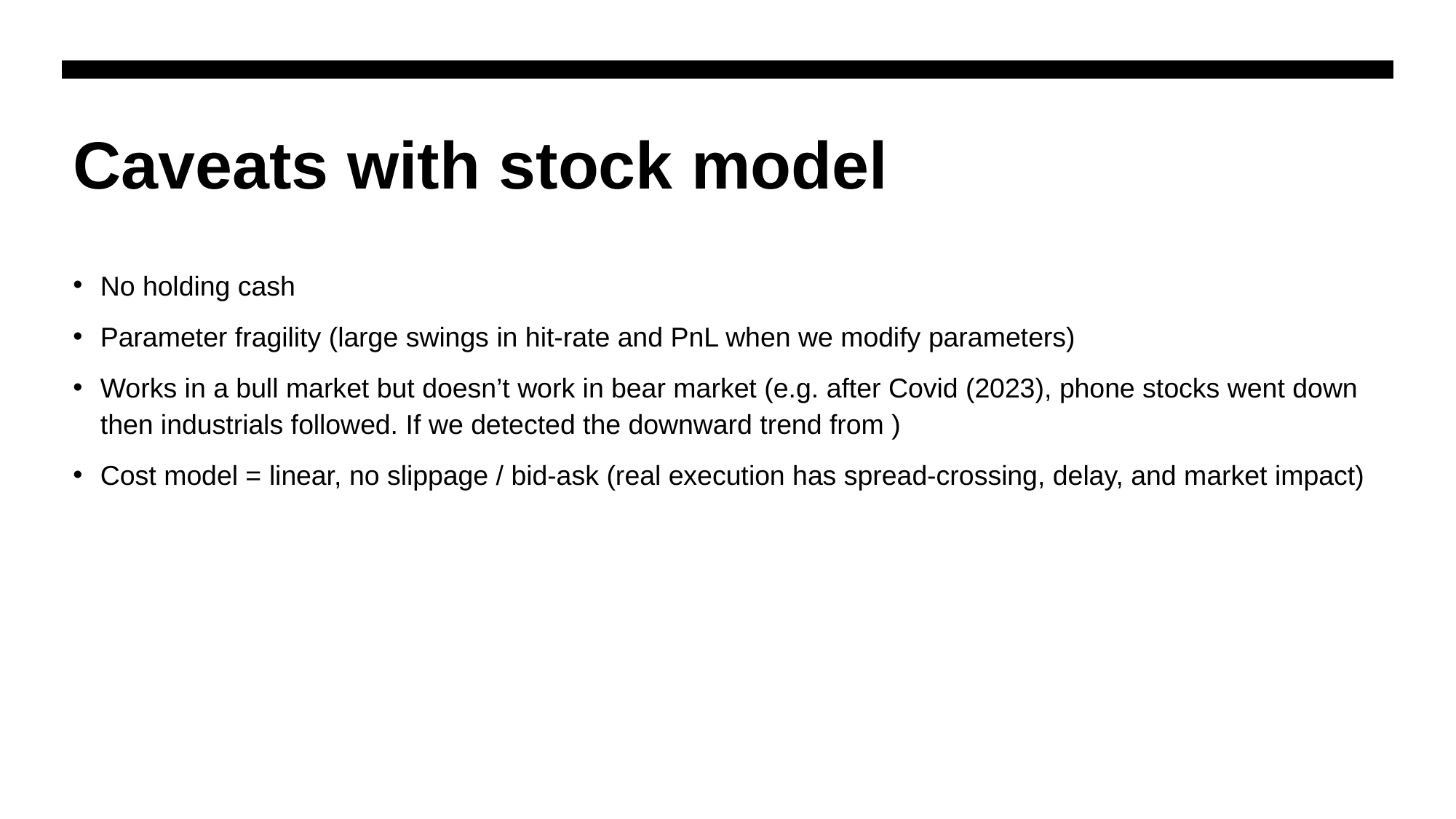

# Caveats with stock model
No holding cash
Parameter fragility (large swings in hit-rate and PnL when we modify parameters)
Works in a bull market but doesn’t work in bear market (e.g. after Covid (2023), phone stocks went down then industrials followed. If we detected the downward trend from )
Cost model = linear, no slippage / bid-ask (real execution has spread-crossing, delay, and market impact)